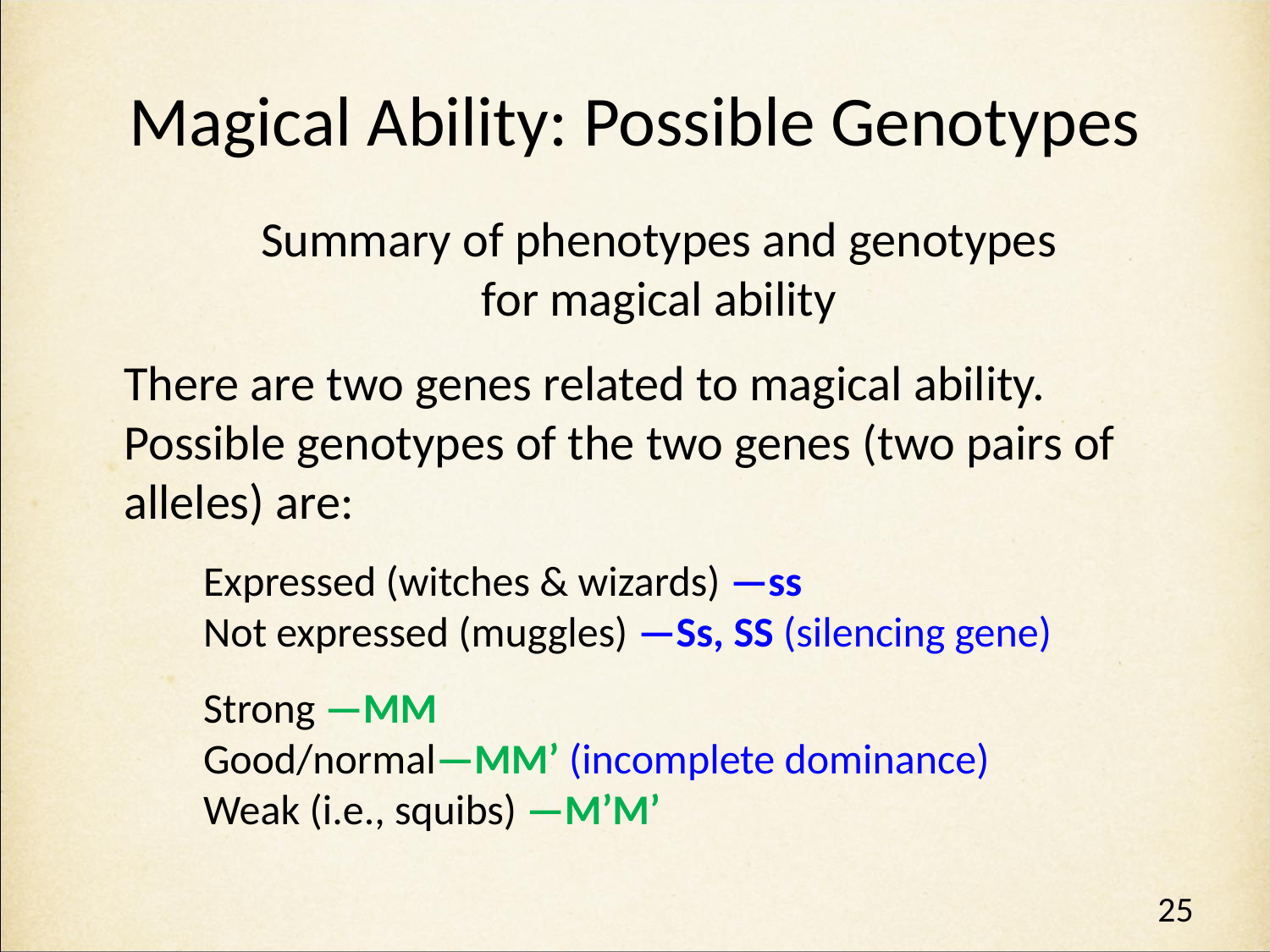

# Magical Ability: Possible Genotypes
Summary of phenotypes and genotypes
for magical ability

There are two genes related to magical ability. Possible genotypes of the two genes (two pairs of alleles) are:

Expressed (witches & wizards) —ss
Not expressed (muggles) —Ss, SS (silencing gene)

Strong —MM
Good/normal—MM’ (incomplete dominance)
Weak (i.e., squibs) —M’M’

25